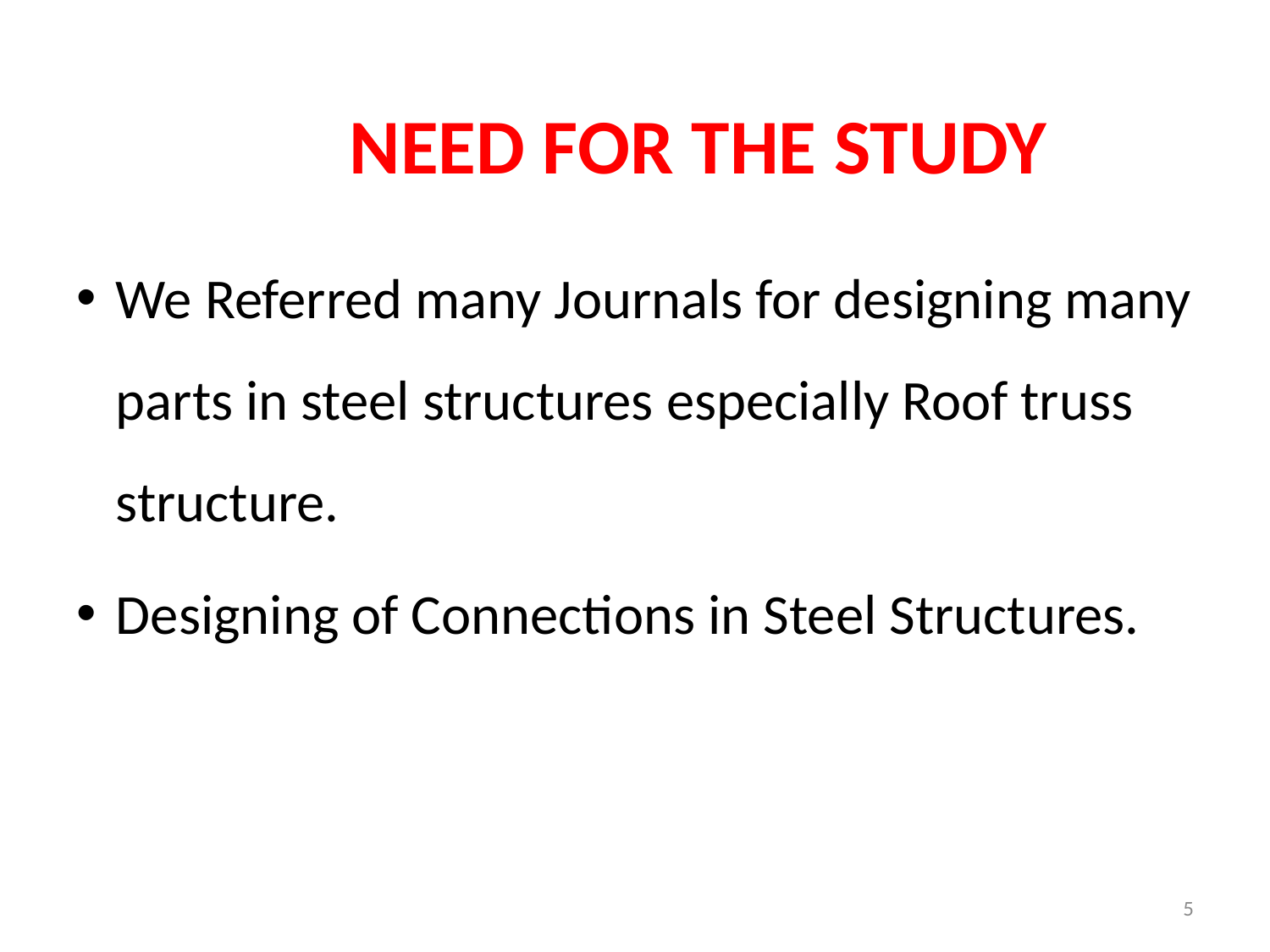

# NEED FOR THE STUDY
We Referred many Journals for designing many parts in steel structures especially Roof truss structure.
Designing of Connections in Steel Structures.

5